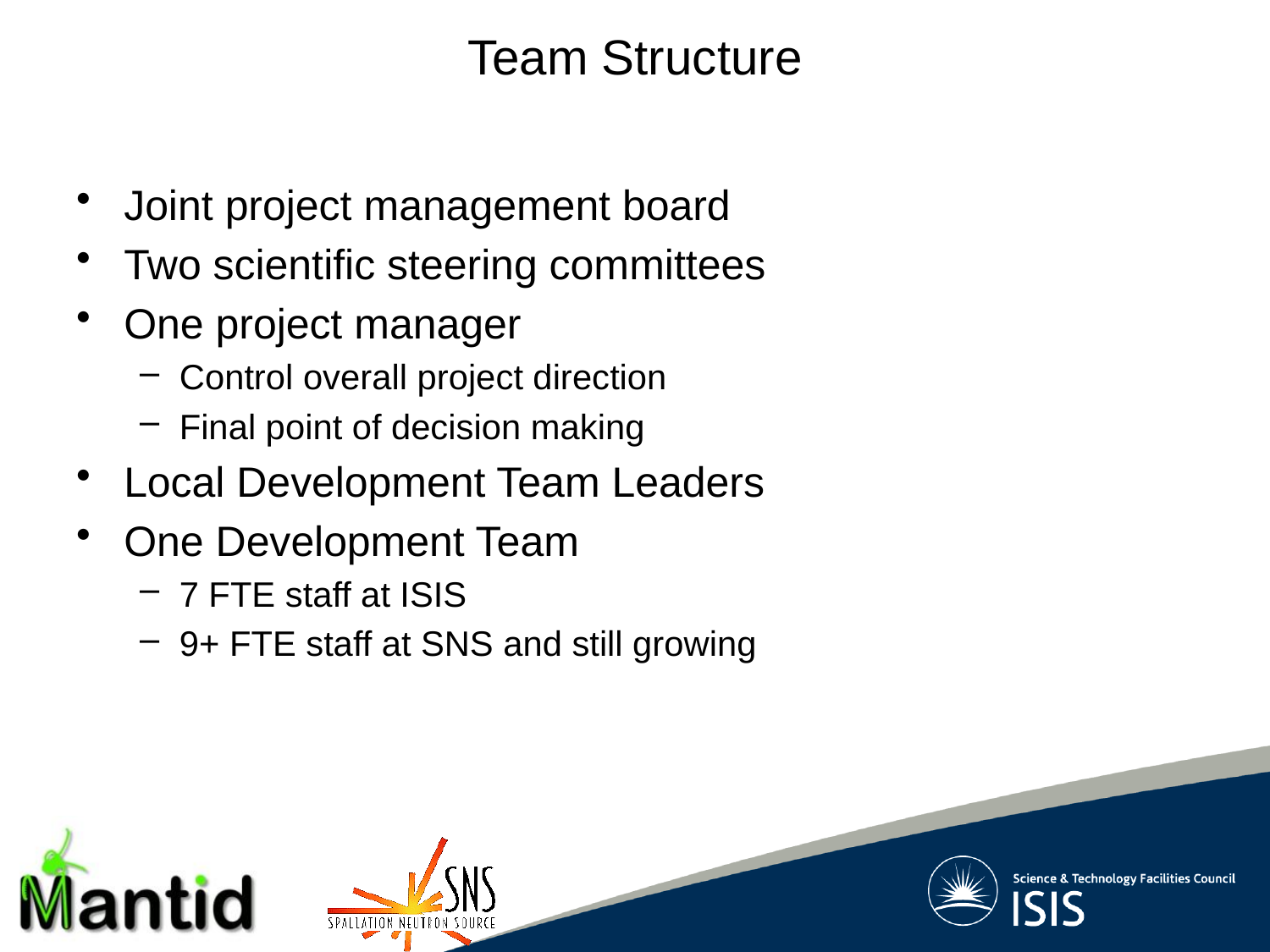

# Team Structure
Joint project management board
Two scientific steering committees
One project manager
Control overall project direction
Final point of decision making
Local Development Team Leaders
One Development Team
7 FTE staff at ISIS
9+ FTE staff at SNS and still growing